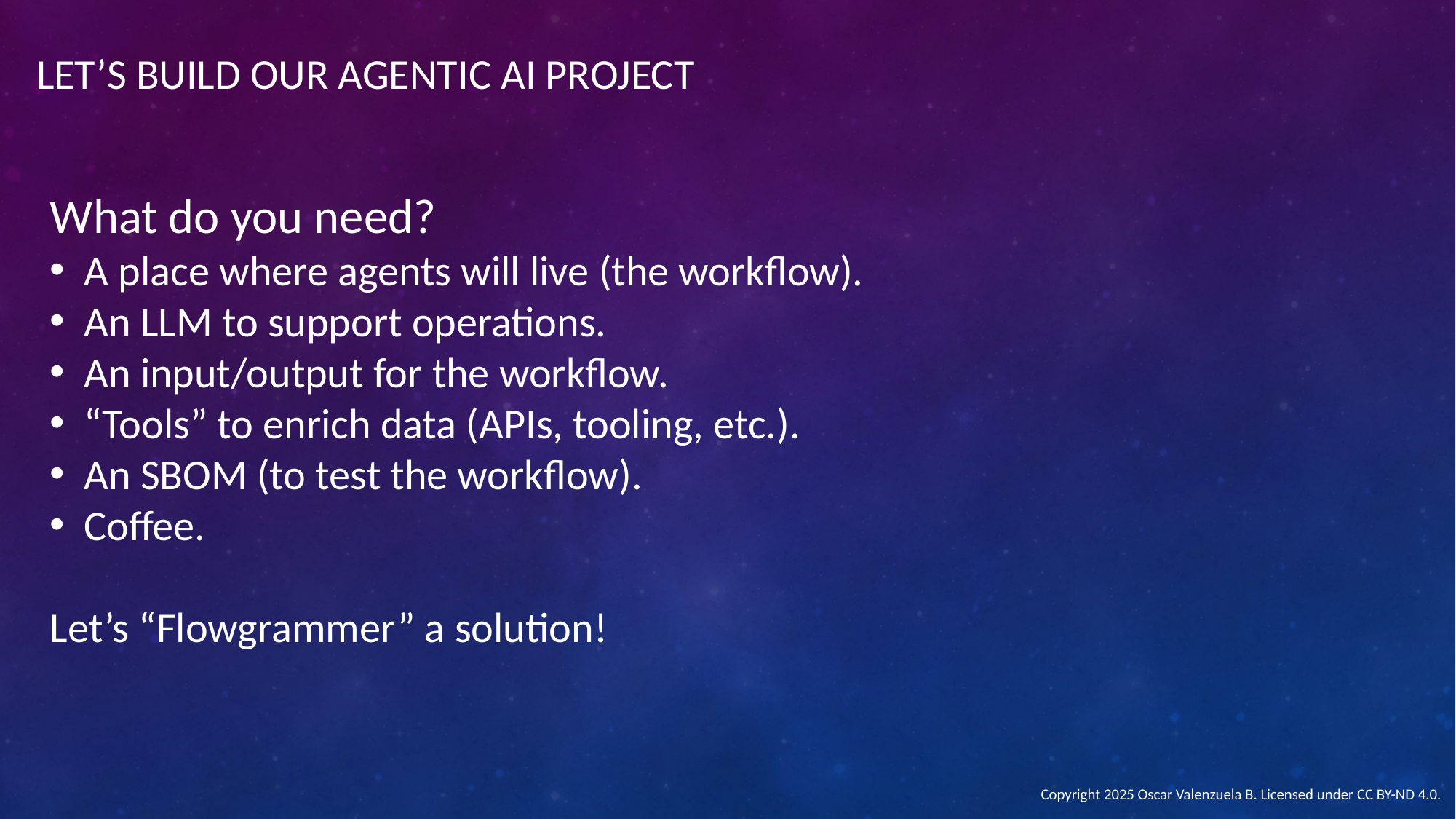

Let’s build our agentic ai project
What do you need?
A place where agents will live (the workflow).
An LLM to support operations.
An input/output for the workflow.
“Tools” to enrich data (APIs, tooling, etc.).
An SBOM (to test the workflow).
Coffee.

Let’s “Flowgrammer” a solution!

Copyright 2025 Oscar Valenzuela B. Licensed under CC BY-ND 4.0.